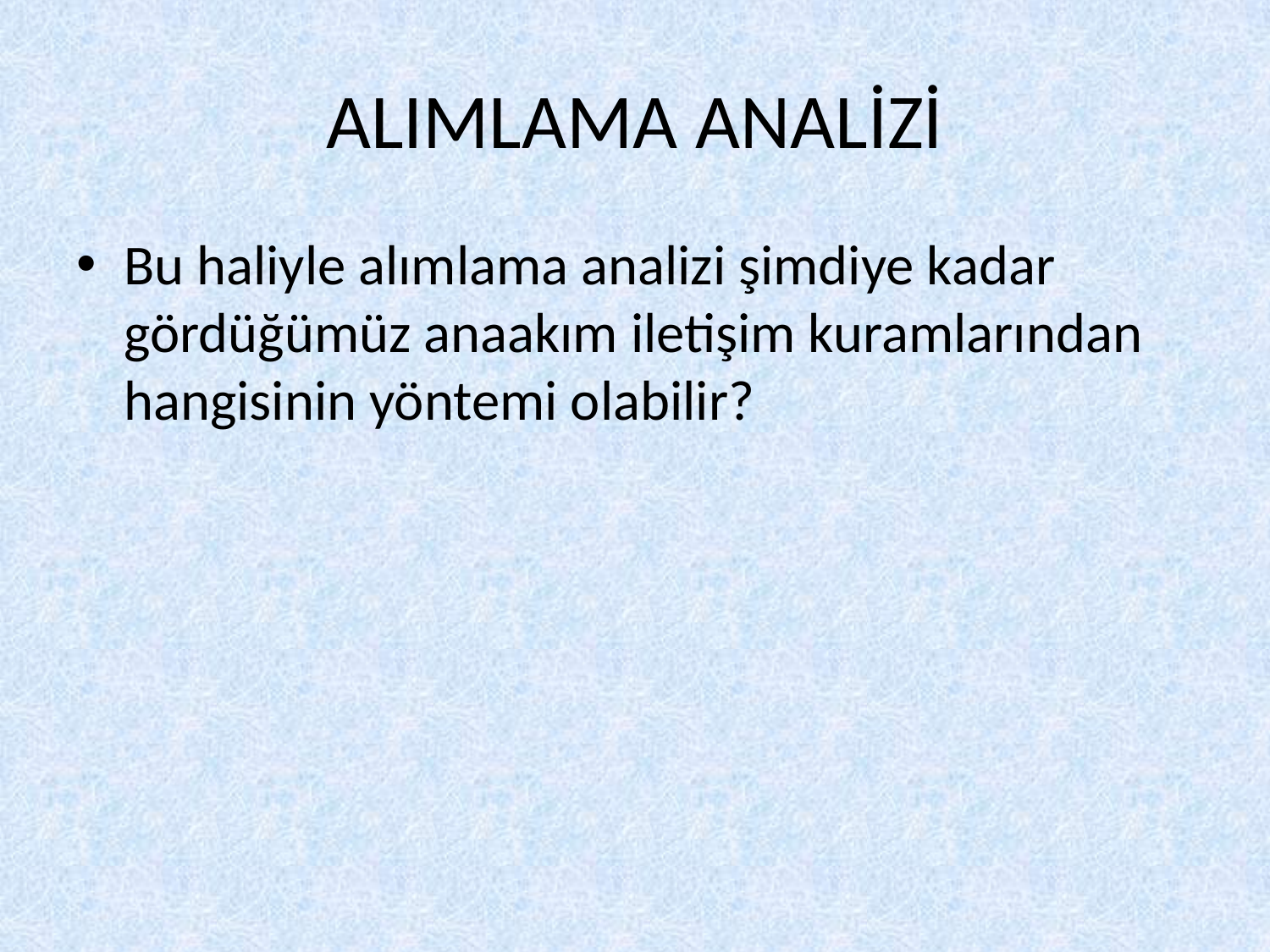

# ALIMLAMA ANALİZİ
Bu haliyle alımlama analizi şimdiye kadar gördüğümüz anaakım iletişim kuramlarından hangisinin yöntemi olabilir?